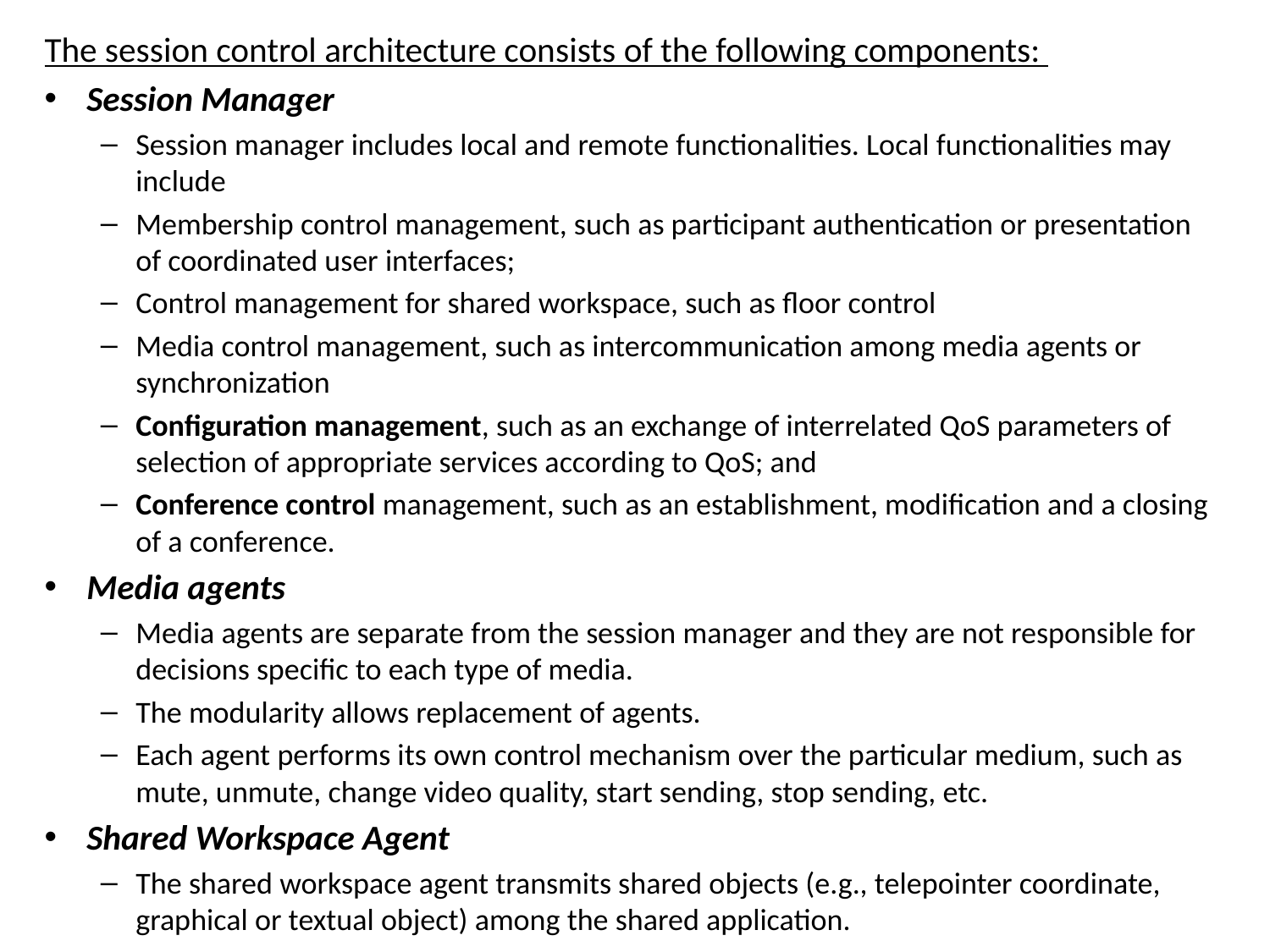

The session control architecture consists of the following components:
Session Manager
Session manager includes local and remote functionalities. Local functionalities may include
Membership control management, such as participant authentication or presentation of coordinated user interfaces;
Control management for shared workspace, such as floor control
Media control management, such as intercommunication among media agents or synchronization
Configuration management, such as an exchange of interrelated QoS parameters of selection of appropriate services according to QoS; and
Conference control management, such as an establishment, modification and a closing of a conference.
Media agents
Media agents are separate from the session manager and they are not responsible for decisions specific to each type of media.
The modularity allows replacement of agents.
Each agent performs its own control mechanism over the particular medium, such as mute, unmute, change video quality, start sending, stop sending, etc.
Shared Workspace Agent
The shared workspace agent transmits shared objects (e.g., telepointer coordinate, graphical or textual object) among the shared application.